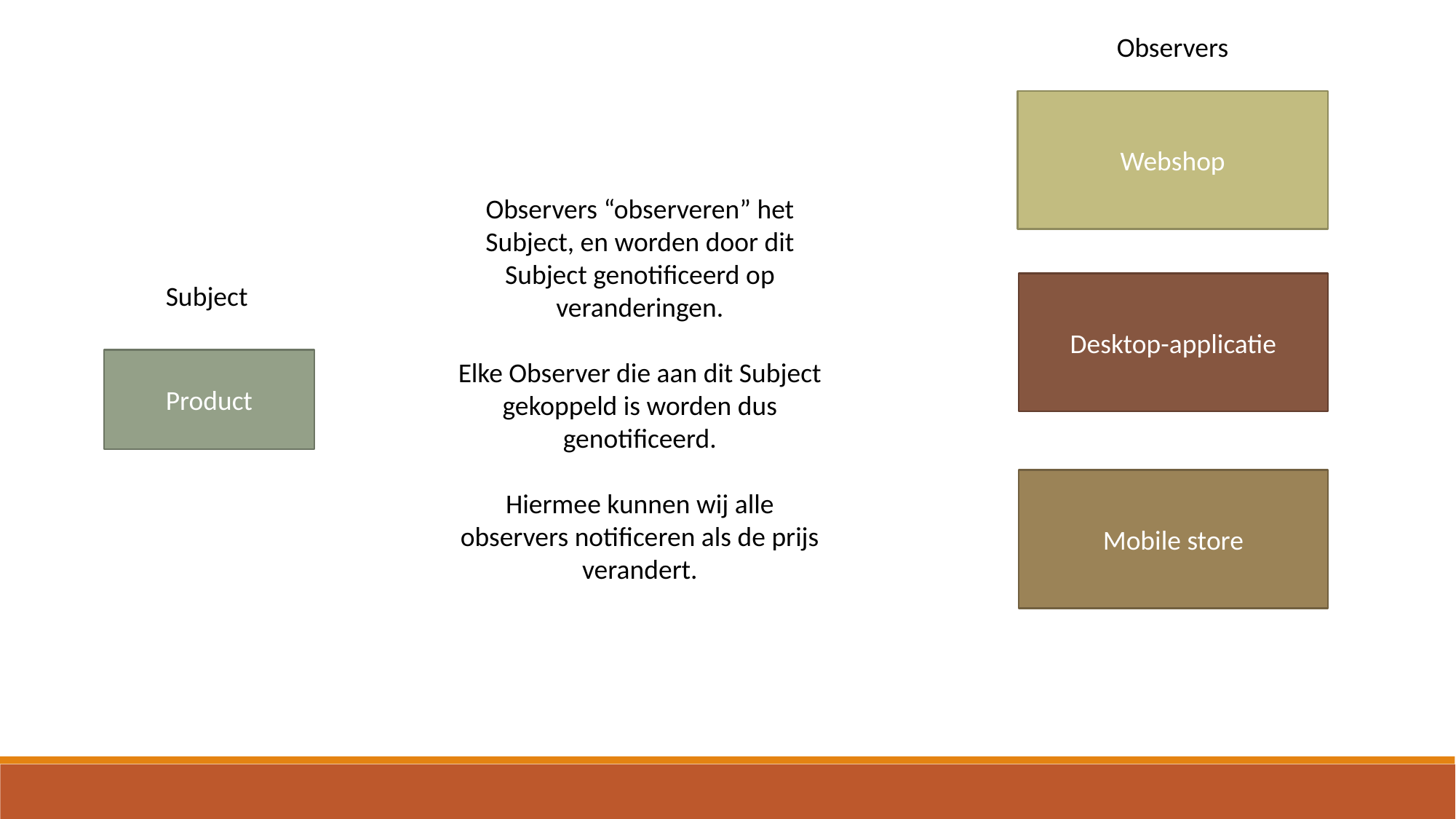

Observers
Webshop
Observers “observeren” het Subject, en worden door dit Subject genotificeerd op veranderingen.

Elke Observer die aan dit Subject gekoppeld is worden dus genotificeerd.

Hiermee kunnen wij alle observers notificeren als de prijs verandert.
Subject
Desktop-applicatie
Product
Mobile store